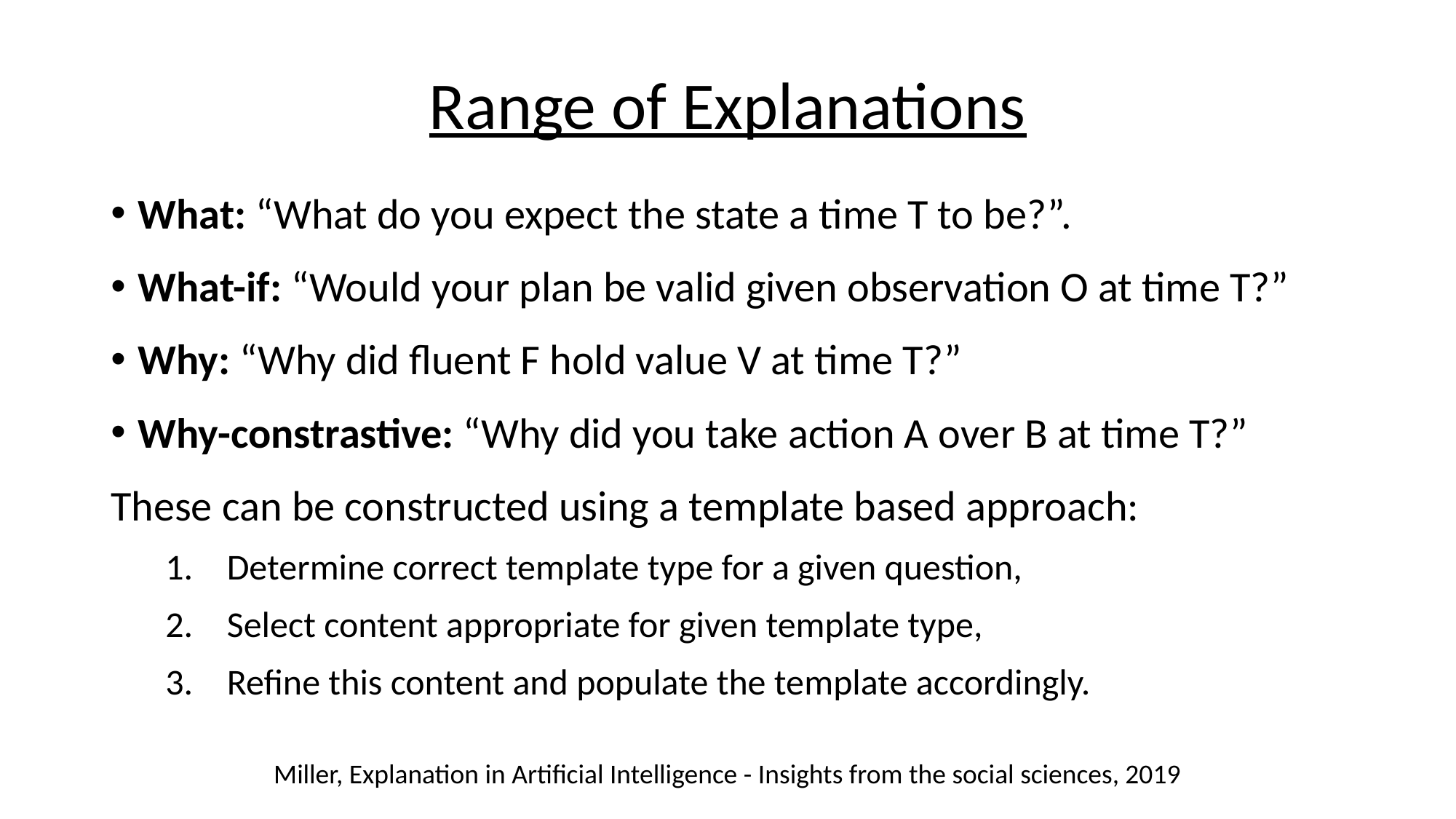

# Range of Explanations
What: “What do you expect the state a time T to be?”.
What-if: “Would your plan be valid given observation O at time T?”
Why: “Why did fluent F hold value V at time T?”
Why-constrastive: “Why did you take action A over B at time T?”
These can be constructed using a template based approach:
Determine correct template type for a given question,
Select content appropriate for given template type,
Refine this content and populate the template accordingly.
Miller, Explanation in Artificial Intelligence - Insights from the social sciences, 2019